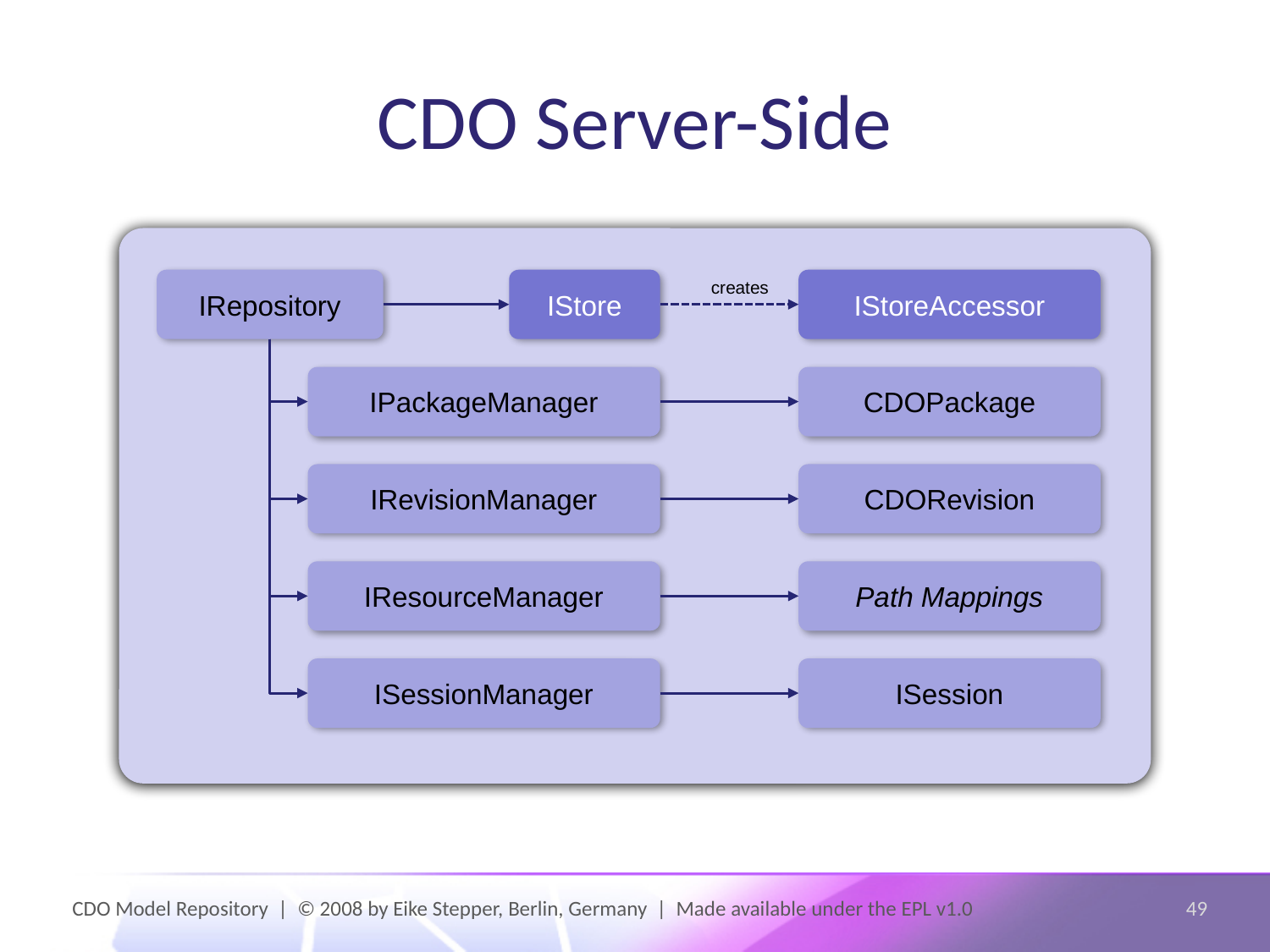

# CDO Server-Side

creates
IRepository
IStore
IStoreAccessor
IPackageManager
CDOPackage
IRevisionManager
CDORevision
IResourceManager
Path Mappings
ISessionManager
ISession
CDO Model Repository  |  © 2008 by Eike Stepper, Berlin, Germany  |  Made available under the EPL v1.0
49